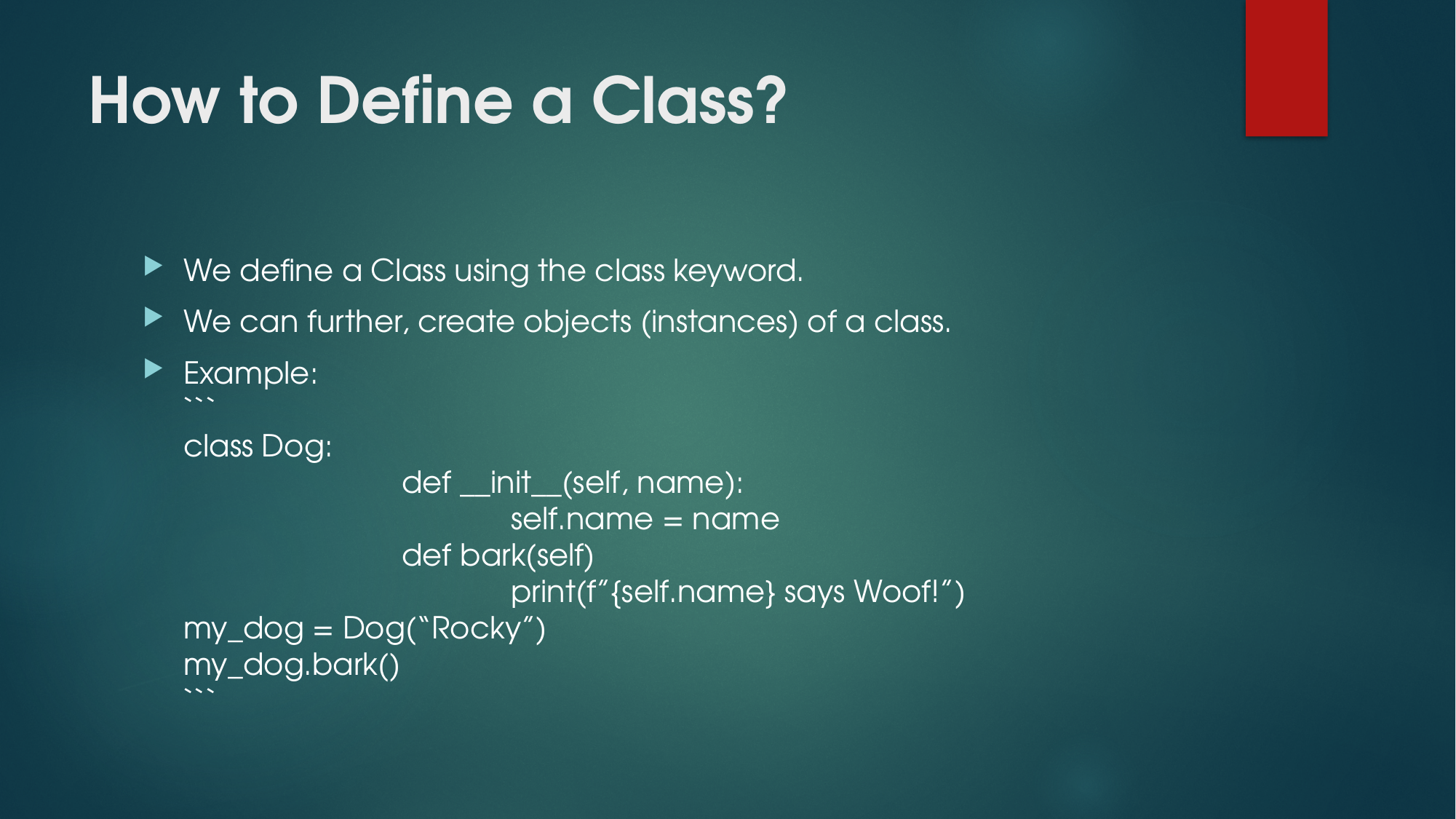

# How to Define a Class?
We define a Class using the class keyword.
We can further, create objects (instances) of a class.
Example:
```
class Dog:
		def __init__(self, name):
			self.name = name
		def bark(self)
			print(f”{self.name} says Woof!”)
my_dog = Dog(“Rocky”)
my_dog.bark()
```